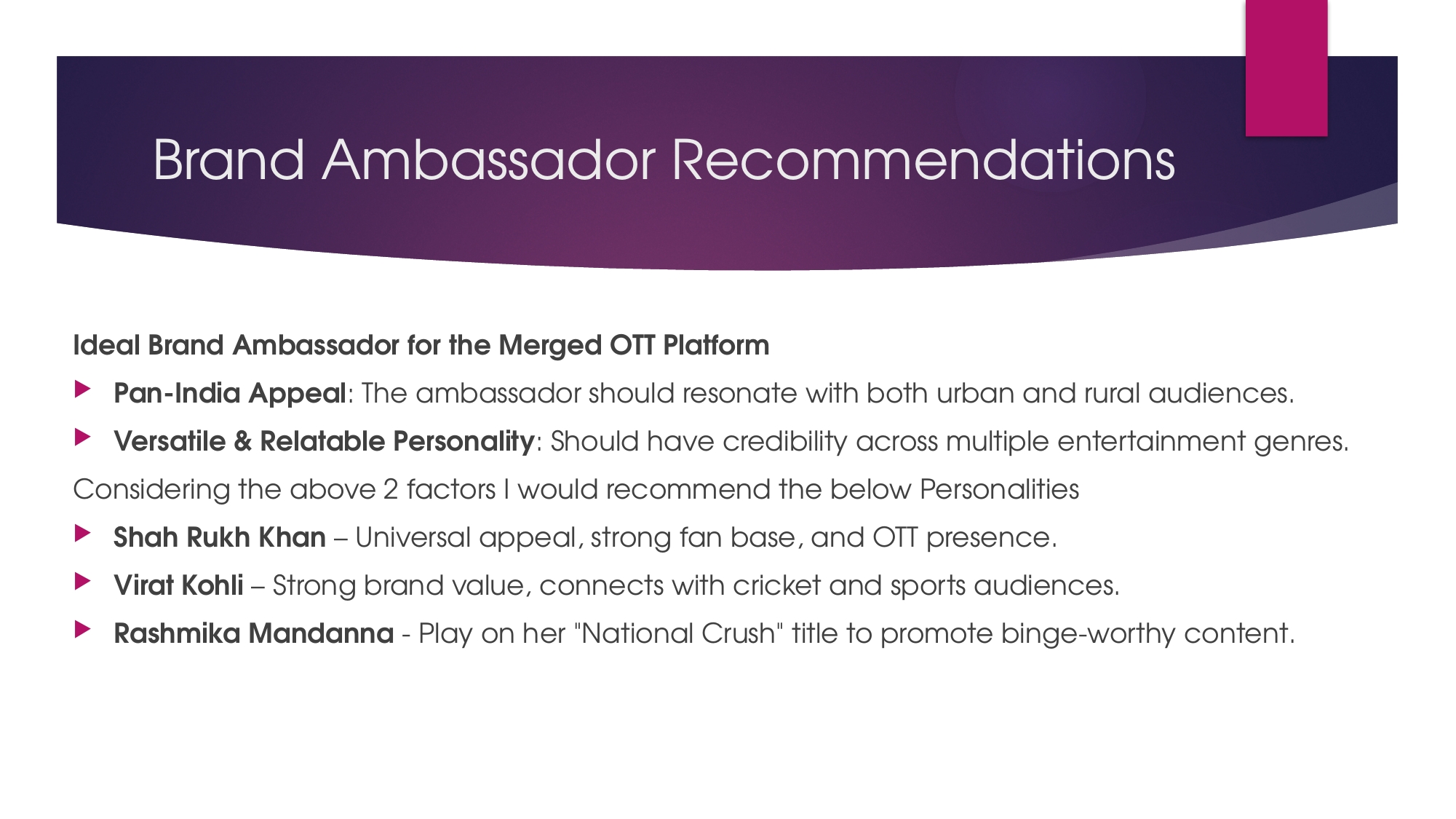

# Brand Ambassador Recommendations
Ideal Brand Ambassador for the Merged OTT Platform
Pan-India Appeal: The ambassador should resonate with both urban and rural audiences.
Versatile & Relatable Personality: Should have credibility across multiple entertainment genres.
Considering the above 2 factors I would recommend the below Personalities
Shah Rukh Khan – Universal appeal, strong fan base, and OTT presence.
Virat Kohli – Strong brand value, connects with cricket and sports audiences.
Rashmika Mandanna - Play on her "National Crush" title to promote binge-worthy content.